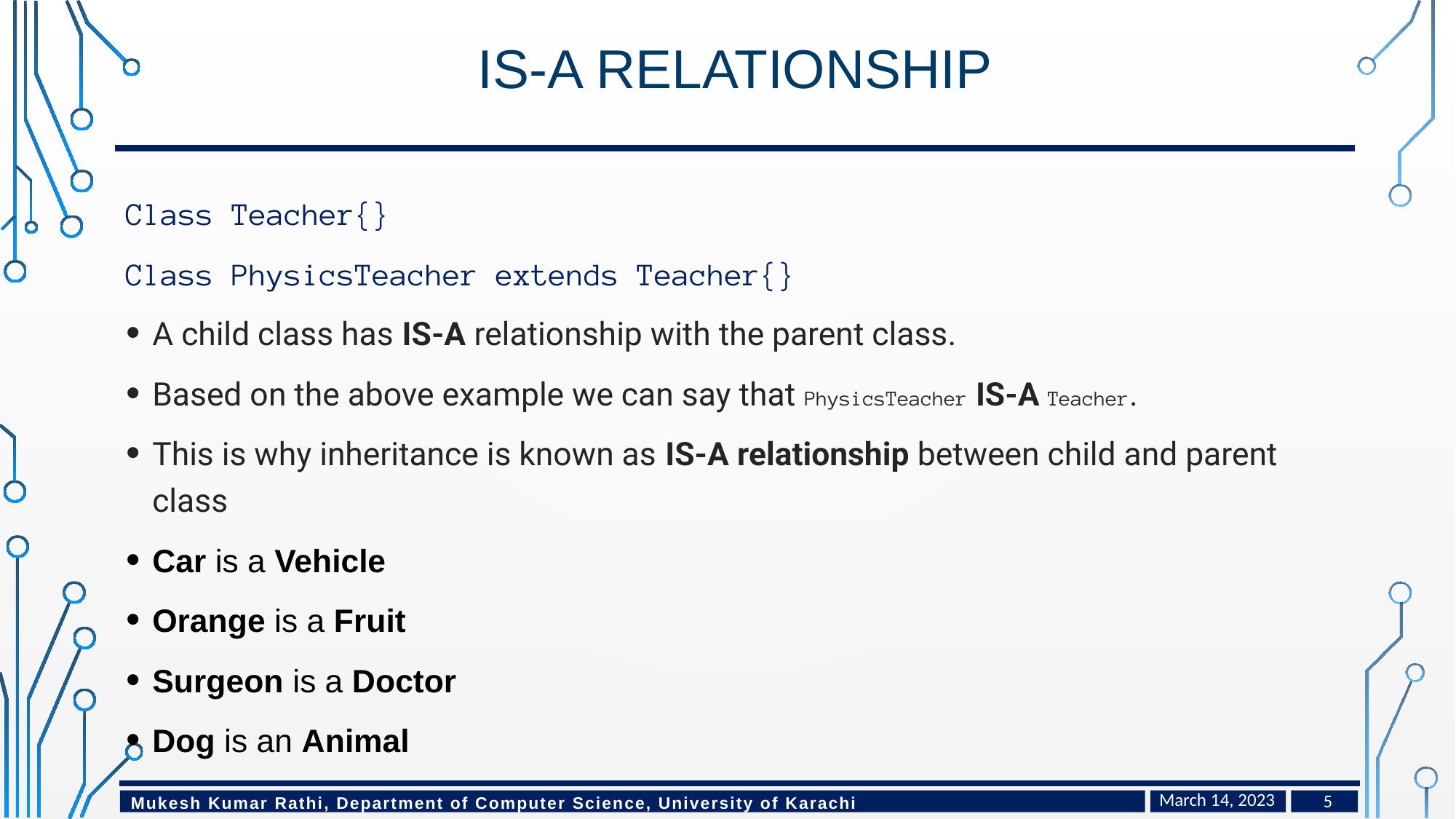

# Is-a relationship
Class Teacher{}
Class PhysicsTeacher extends Teacher{}
A child class has IS-A relationship with the parent class.
Based on the above example we can say that PhysicsTeacher IS-A Teacher.
This is why inheritance is known as IS-A relationship between child and parent class
Car is a Vehicle
Orange is a Fruit
Surgeon is a Doctor
Dog is an Animal

March 14, 2023
5